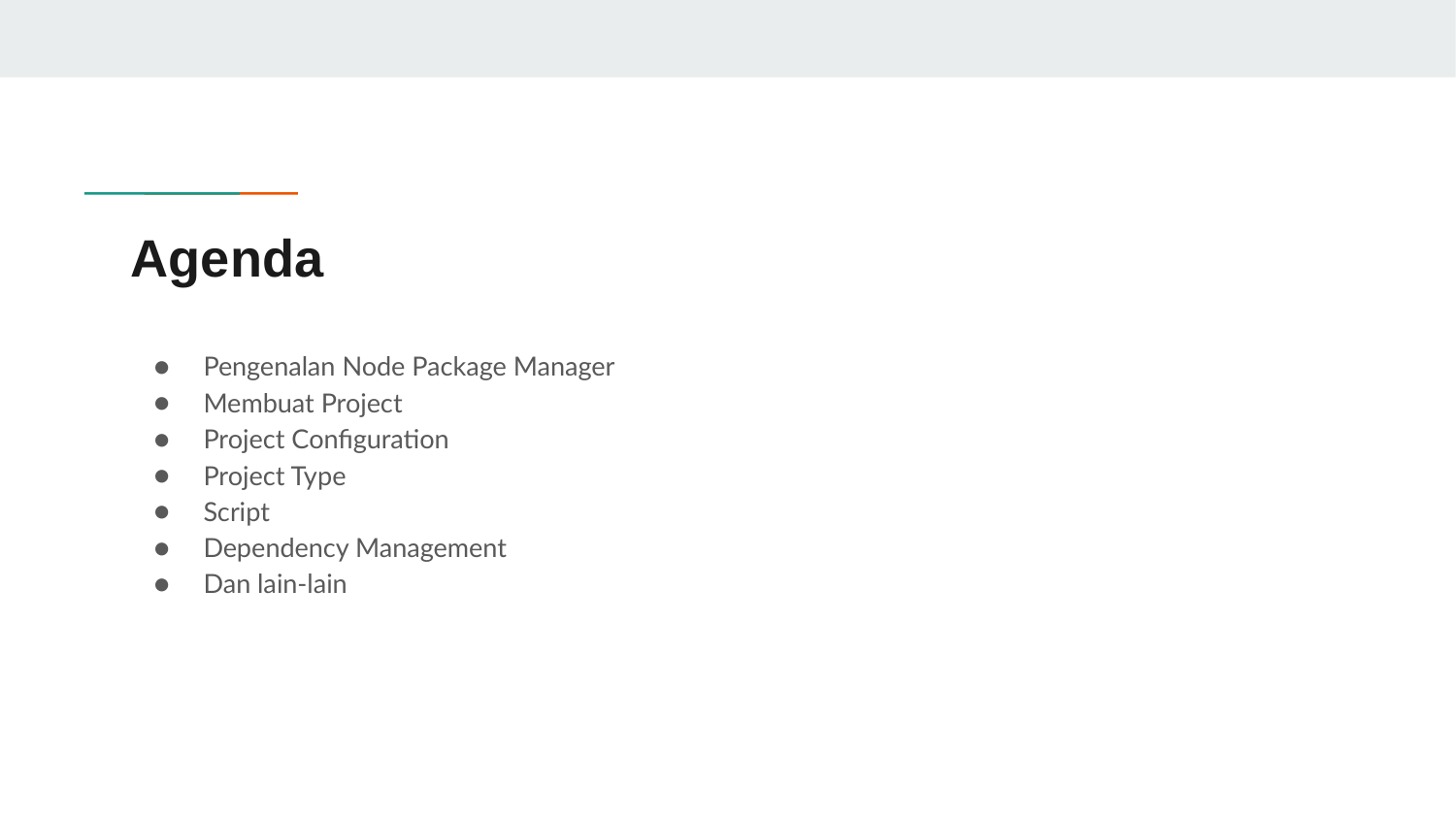

# Agenda
Pengenalan Node Package Manager
Membuat Project
Project Configuration
Project Type
Script
Dependency Management
Dan lain-lain